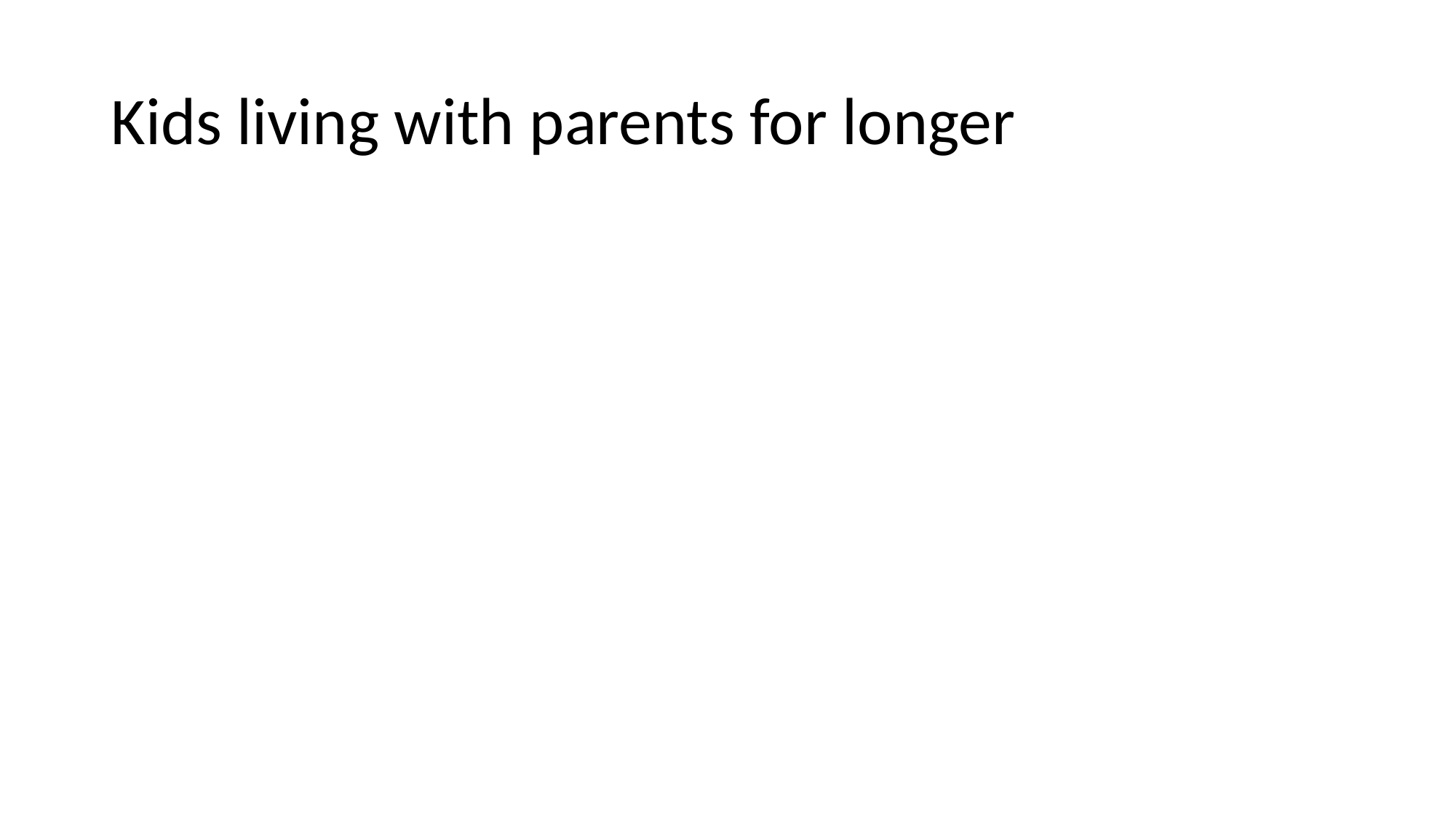

# Kids living with parents for longer